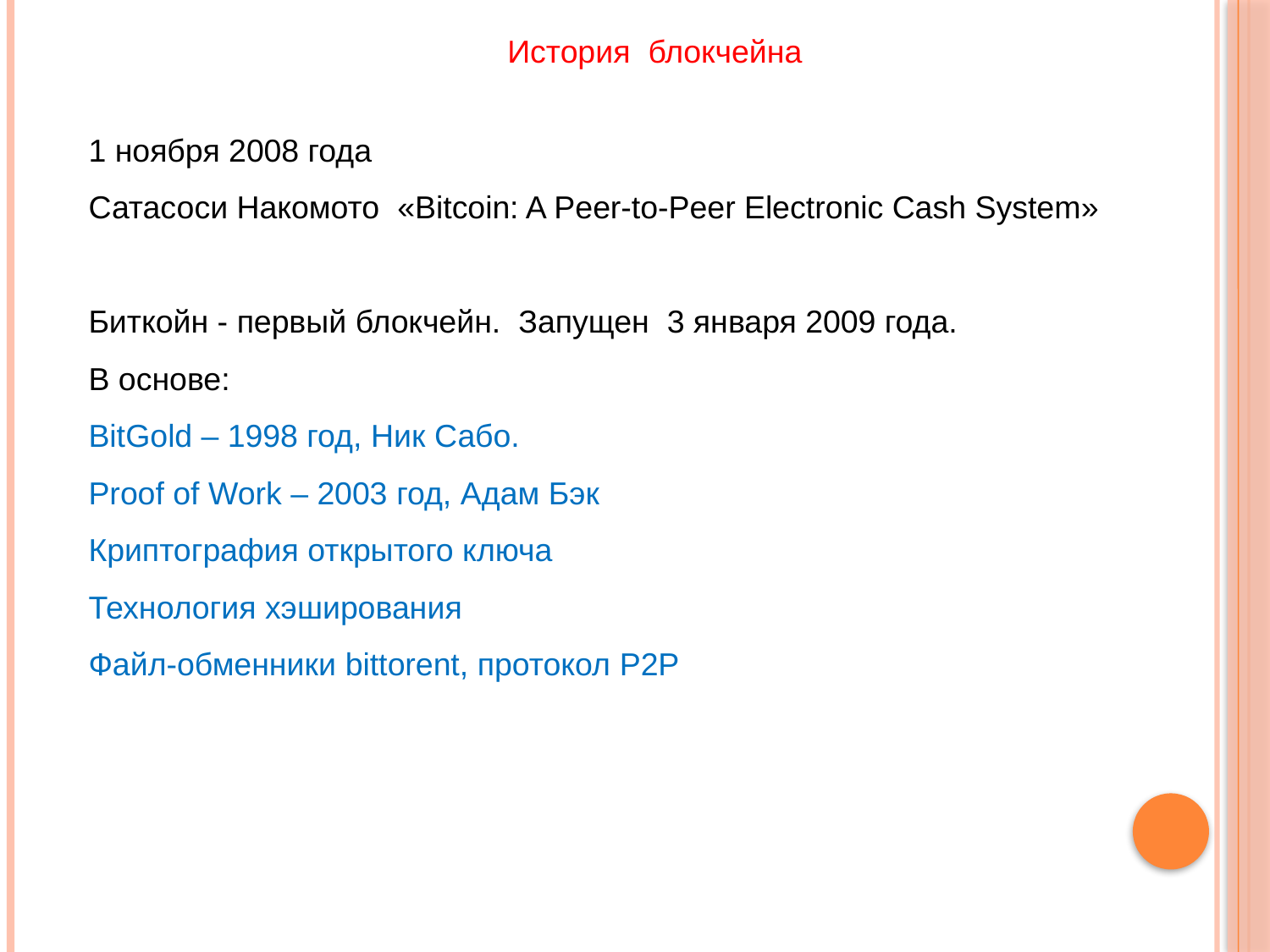

История  блокчейна
1 ноября 2008 года
Сатасоси Накомото  «Bitcoin: A Peer-to-Peer Electronic Cash System»

Биткойн - первый блокчейн.  Запущен  3 января 2009 года.
В основе:
BitGold – 1998 год, Ник Сабо.
Proof of Work – 2003 год, Адам Бэк
Криптография открытого ключа
Технология хэширования
Файл-обменники bittorent, протокол P2P